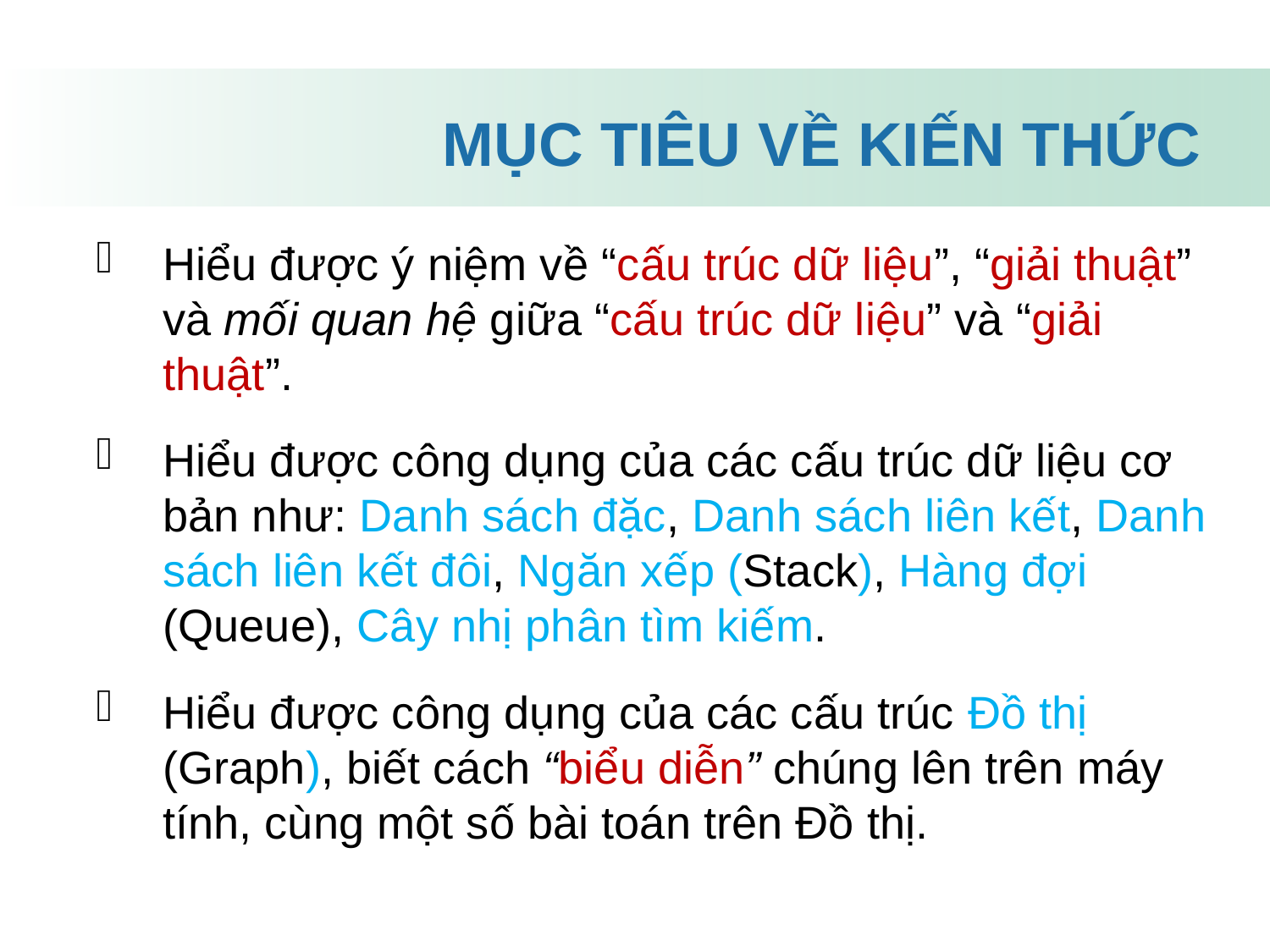

# MỤC TIÊU VỀ KIẾN THỨC
Hiểu được ý niệm về “cấu trúc dữ liệu”, “giải thuật” và mối quan hệ giữa “cấu trúc dữ liệu” và “giải thuật”.
Hiểu được công dụng của các cấu trúc dữ liệu cơ bản như: Danh sách đặc, Danh sách liên kết, Danh sách liên kết đôi, Ngăn xếp (Stack), Hàng đợi (Queue), Cây nhị phân tìm kiếm.
Hiểu được công dụng của các cấu trúc Đồ thị (Graph), biết cách “biểu diễn” chúng lên trên máy tính, cùng một số bài toán trên Đồ thị.